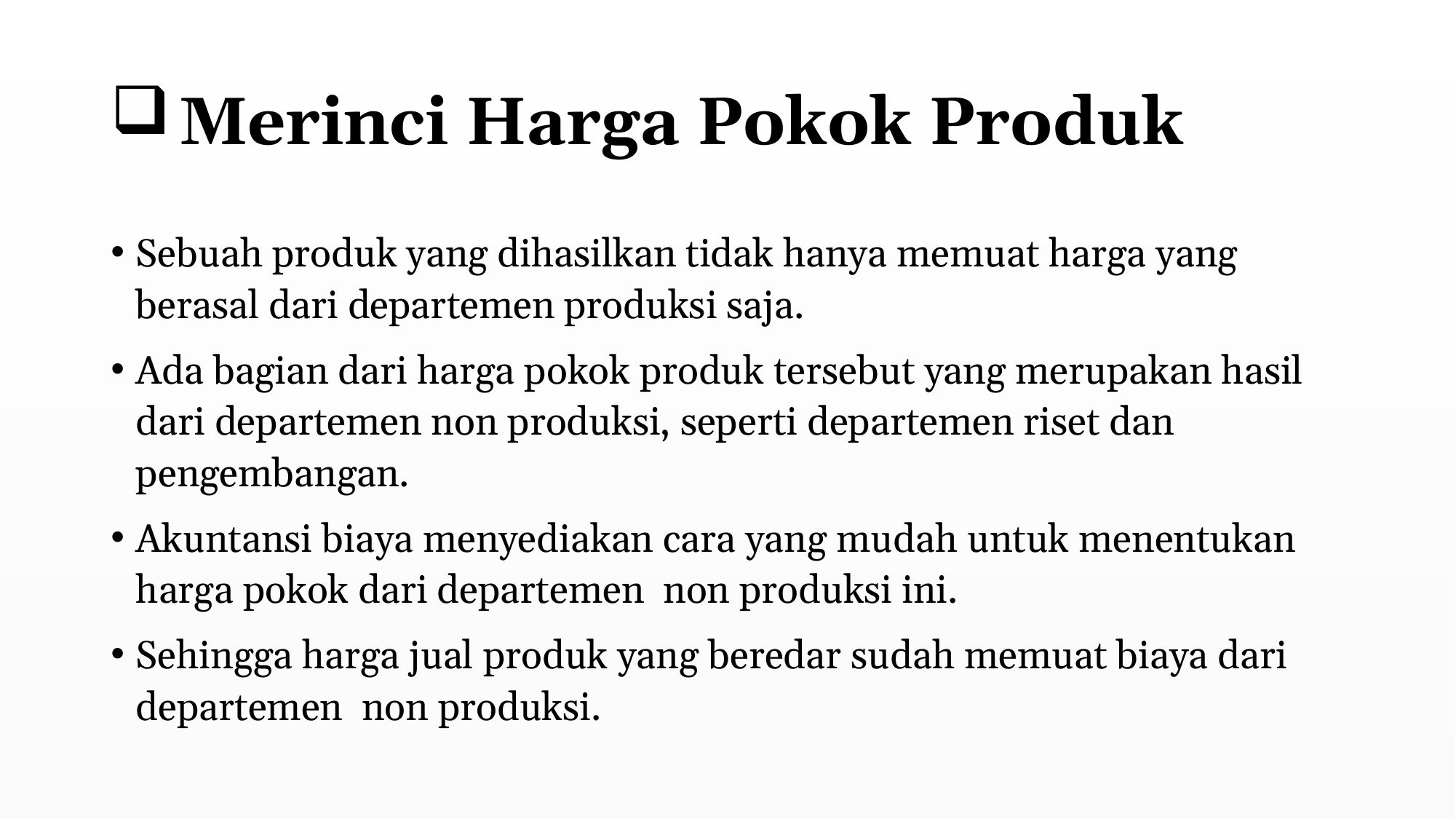

# Merinci Harga Pokok Produk
Sebuah produk yang dihasilkan tidak hanya memuat harga yang berasal dari departemen produksi saja.
Ada bagian dari harga pokok produk tersebut yang merupakan hasil dari departemen non produksi, seperti departemen riset dan pengembangan.
Akuntansi biaya menyediakan cara yang mudah untuk menentukan harga pokok dari departemen  non produksi ini.
Sehingga harga jual produk yang beredar sudah memuat biaya dari departemen  non produksi.